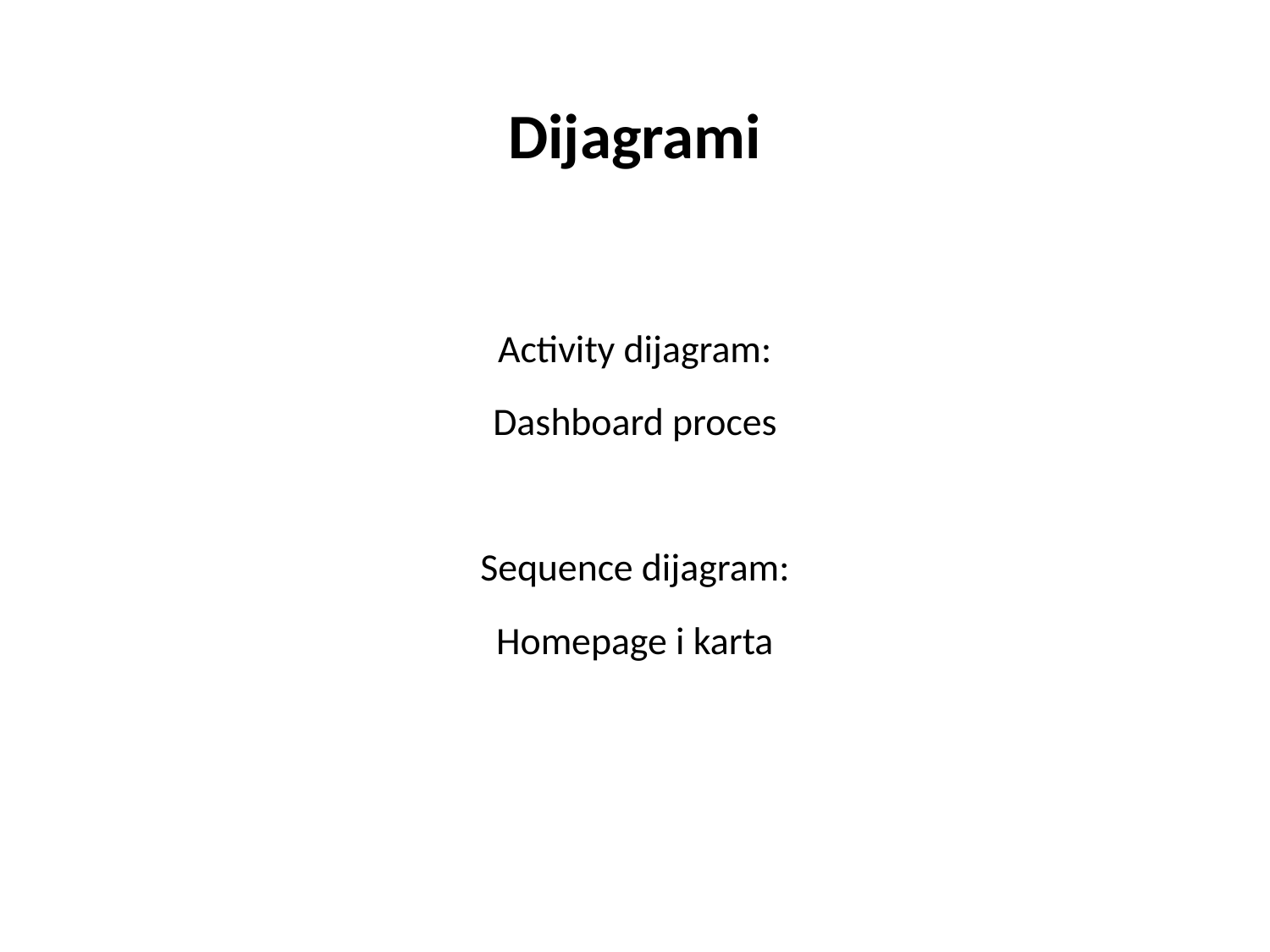

Dijagrami
Activity dijagram:
Dashboard proces

Sequence dijagram:
Homepage i karta